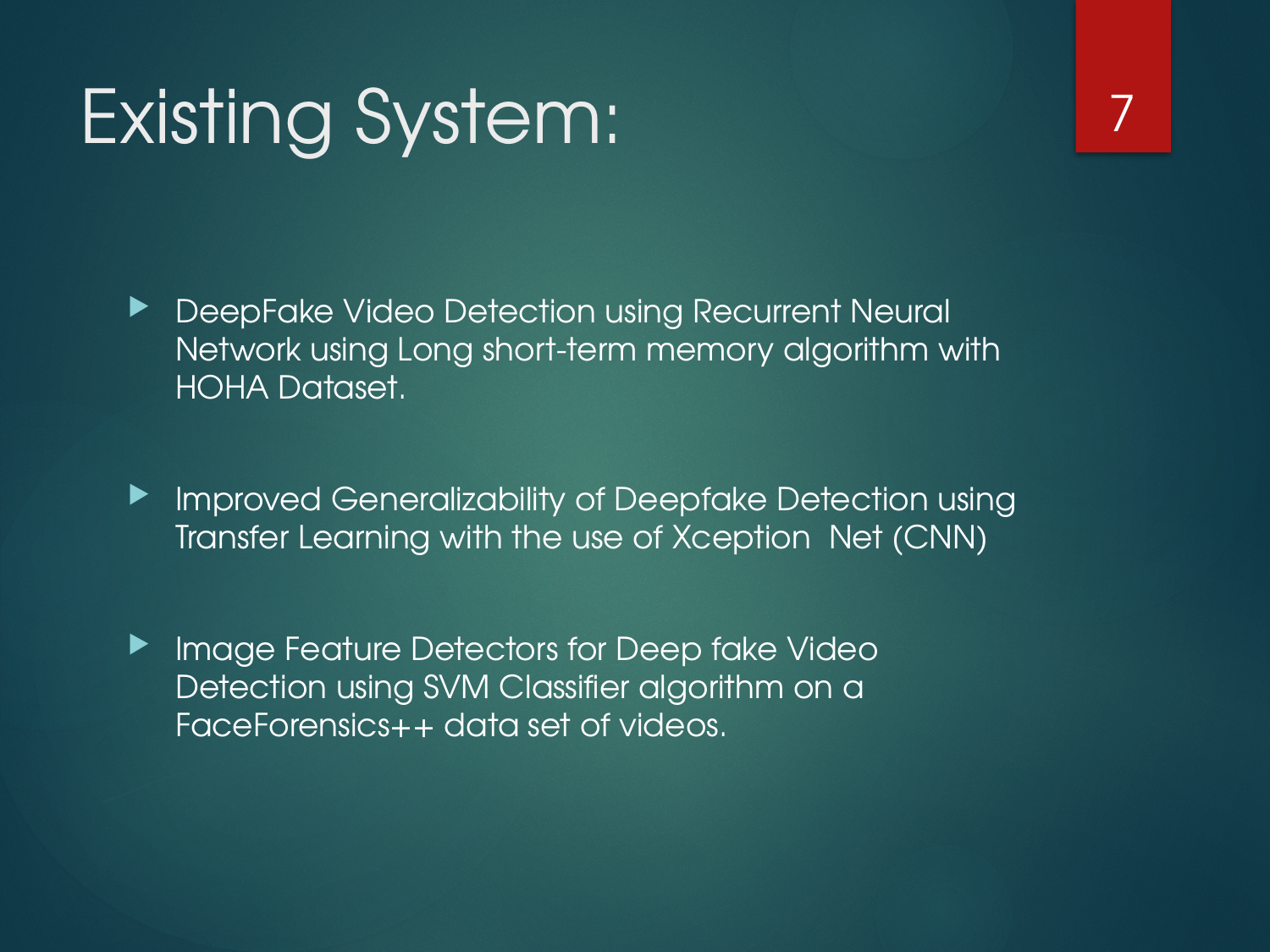

7
# Existing System:
DeepFake Video Detection using Recurrent Neural Network using Long short-term memory algorithm with HOHA Dataset.

Improved Generalizability of Deepfake Detection using Transfer Learning with the use of Xception  Net (CNN)

Image Feature Detectors for Deep fake Video Detection using SVM Classifier algorithm on a FaceForensics++ data set of videos.